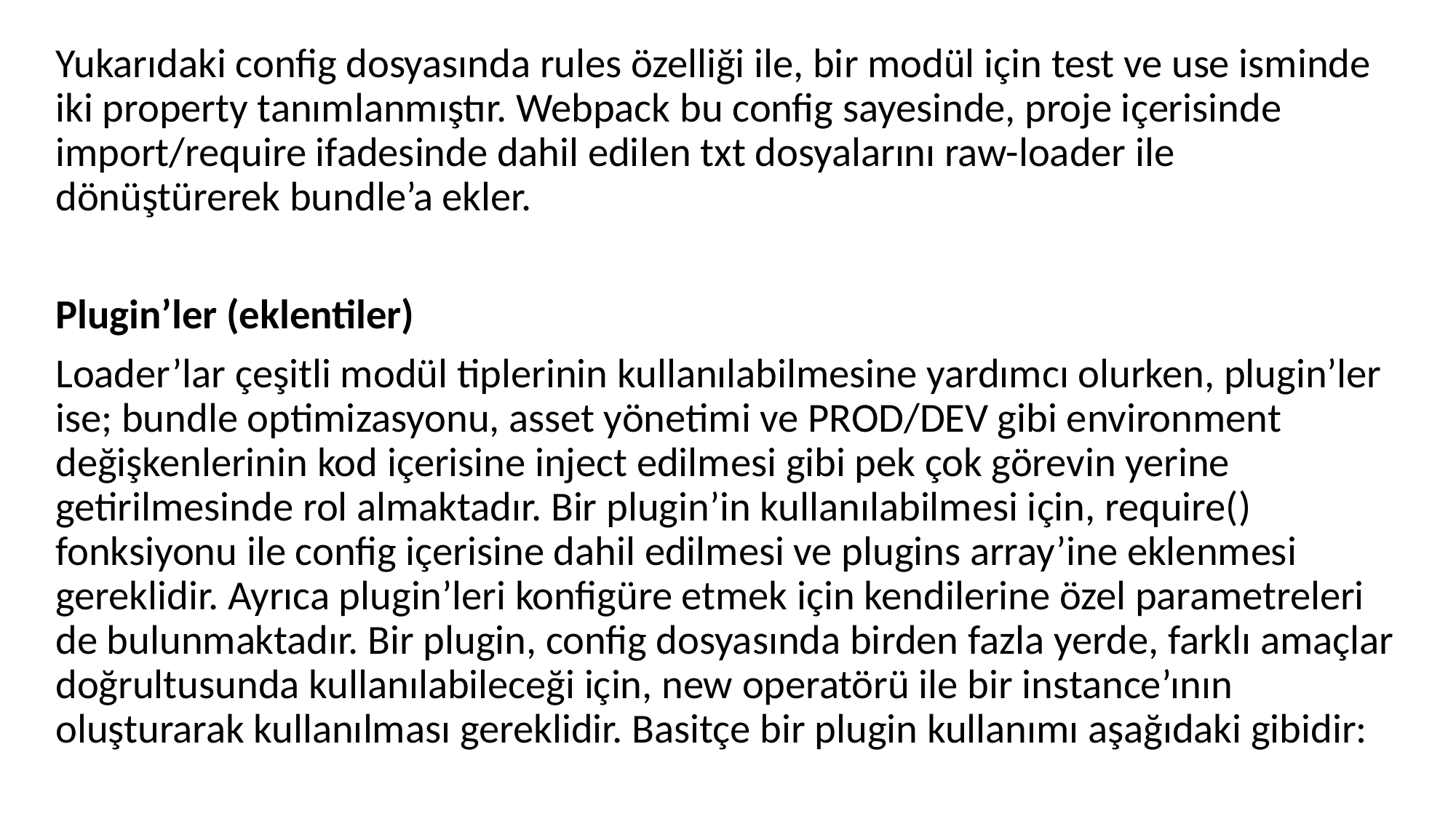

Yukarıdaki config dosyasında rules özelliği ile, bir modül için test ve use isminde iki property tanımlanmıştır. Webpack bu config sayesinde, proje içerisinde import/require ifadesinde dahil edilen txt dosyalarını raw-loader ile dönüştürerek bundle’a ekler.

Plugin’ler (eklentiler)
Loader’lar çeşitli modül tiplerinin kullanılabilmesine yardımcı olurken, plugin’ler ise; bundle optimizasyonu, asset yönetimi ve PROD/DEV gibi environment değişkenlerinin kod içerisine inject edilmesi gibi pek çok görevin yerine getirilmesinde rol almaktadır. Bir plugin’in kullanılabilmesi için, require() fonksiyonu ile config içerisine dahil edilmesi ve plugins array’ine eklenmesi gereklidir. Ayrıca plugin’leri konfigüre etmek için kendilerine özel parametreleri de bulunmaktadır. Bir plugin, config dosyasında birden fazla yerde, farklı amaçlar doğrultusunda kullanılabileceği için, new operatörü ile bir instance’ının oluşturarak kullanılması gereklidir. Basitçe bir plugin kullanımı aşağıdaki gibidir: